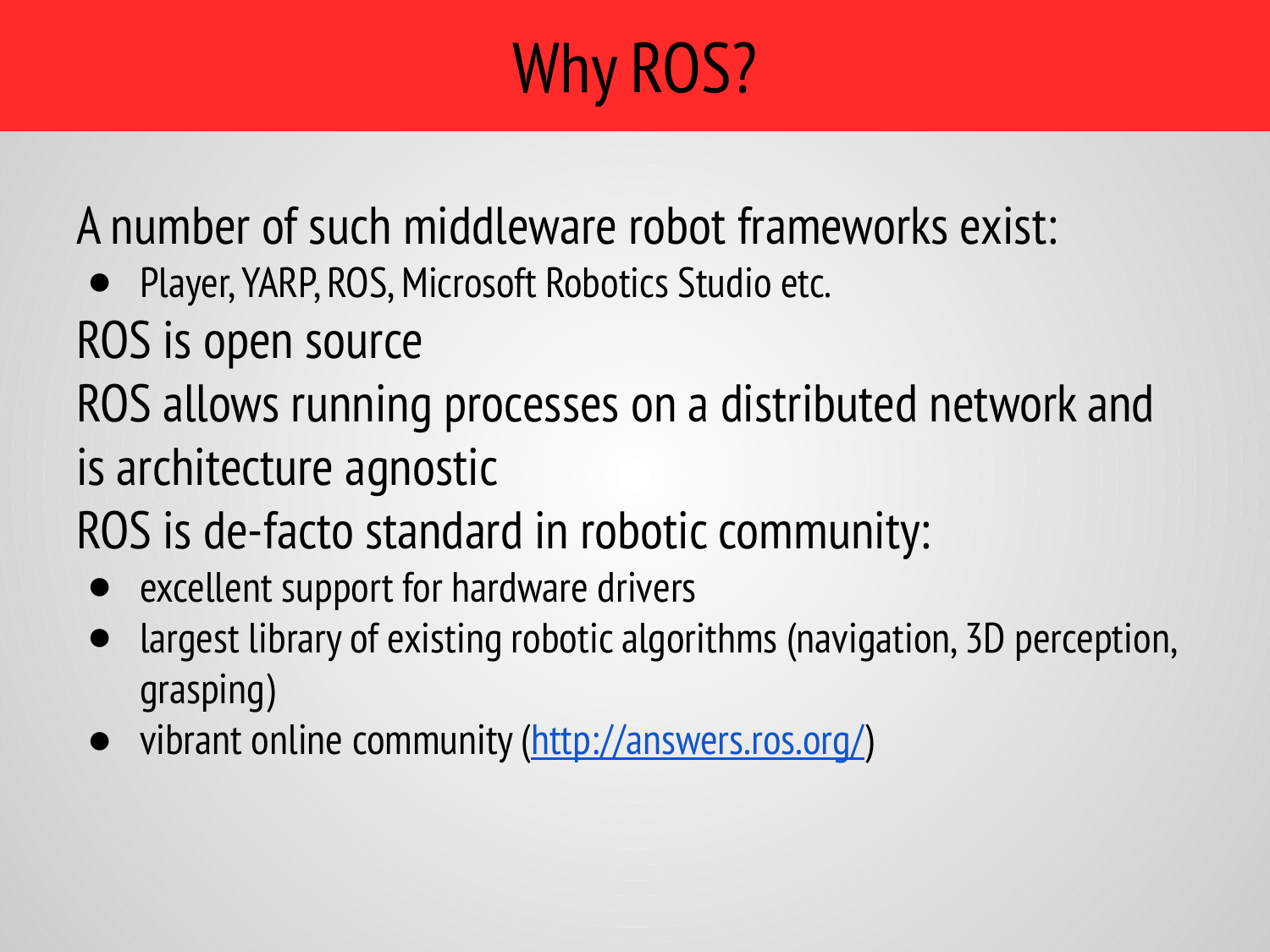

# Why ROS?
A number of such middleware robot frameworks exist:
Player, YARP, ROS, Microsoft Robotics Studio etc.
ROS is open source
ROS allows running processes on a distributed network and is architecture agnostic
ROS is de-facto standard in robotic community:
excellent support for hardware drivers
largest library of existing robotic algorithms (navigation, 3D perception, grasping)
vibrant online community (http://answers.ros.org/)